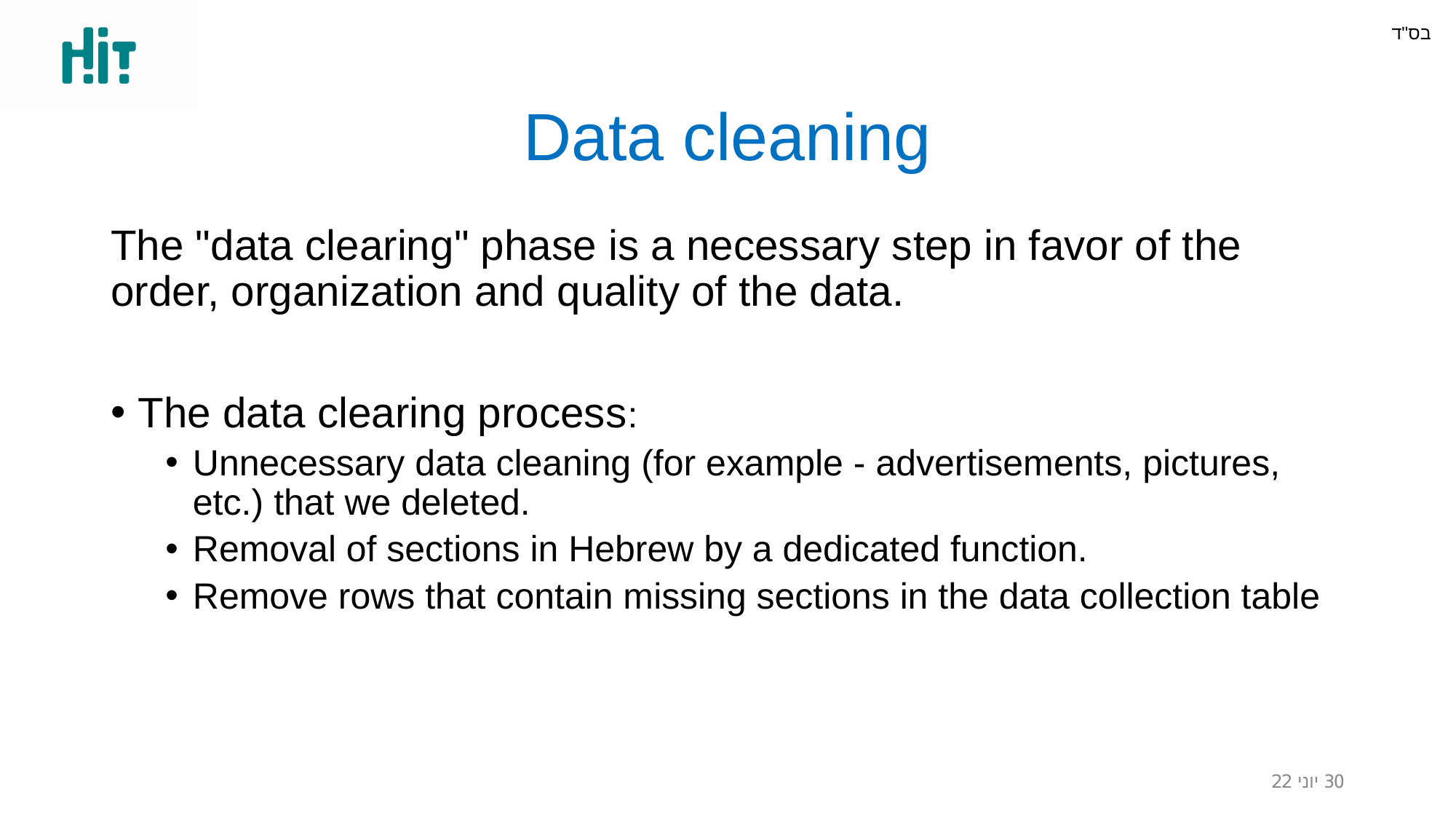

# Data cleaning
The "data clearing" phase is a necessary step in favor of the order, organization and quality of the data.

The data clearing process:
Unnecessary data cleaning (for example - advertisements, pictures, etc.) that we deleted.
Removal of sections in Hebrew by a dedicated function.
Remove rows that contain missing sections in the data collection table

30 יוני 22